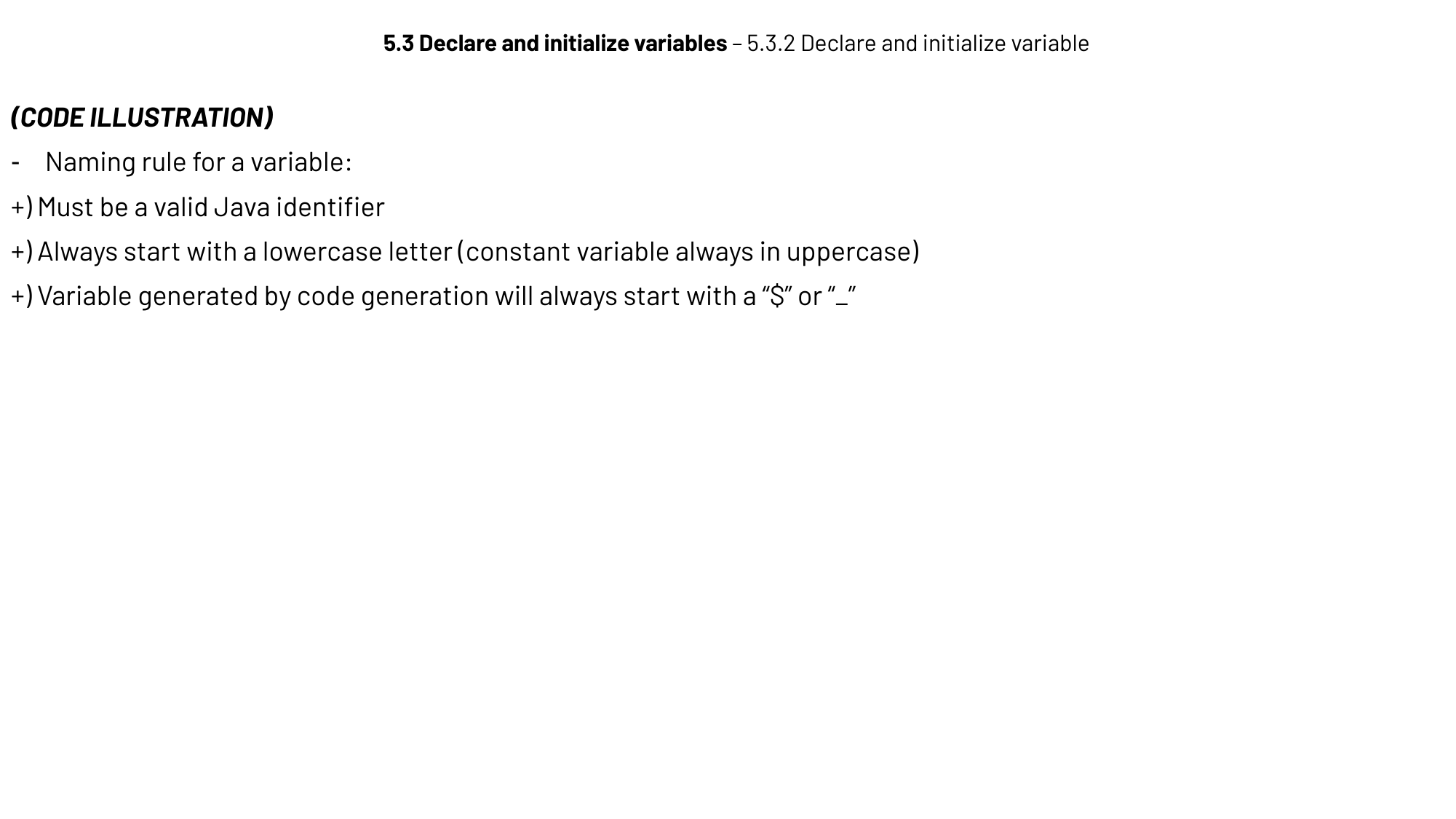

5.3 Declare and initialize variables – 5.3.2 Declare and initialize variable
(CODE ILLUSTRATION)
Naming rule for a variable:
+) Must be a valid Java identifier
+) Always start with a lowercase letter (constant variable always in uppercase)
+) Variable generated by code generation will always start with a “$” or “_”